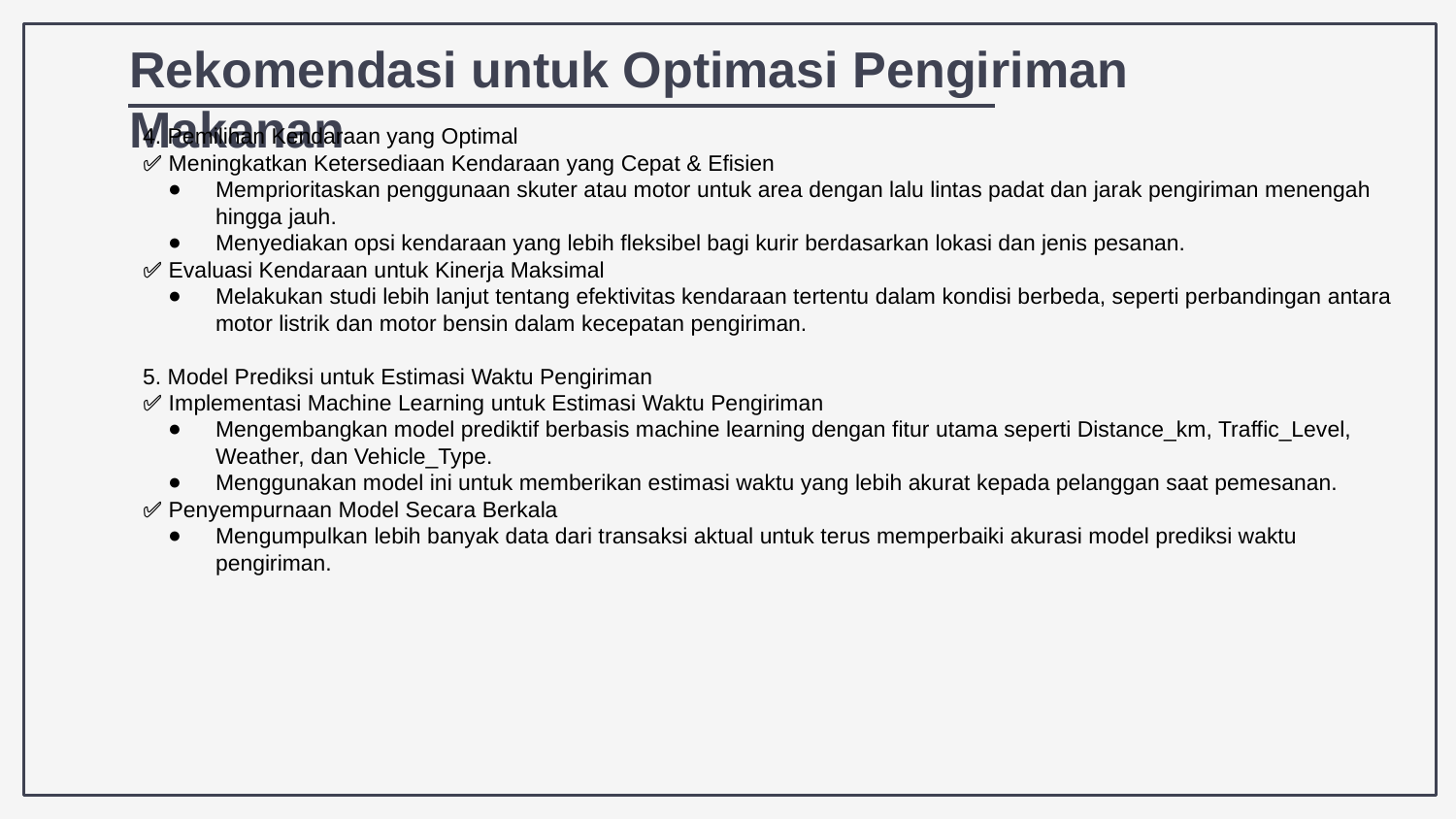

# Rekomendasi untuk Optimasi Pengiriman Makanan
4. Pemilihan Kendaraan yang Optimal
✅ Meningkatkan Ketersediaan Kendaraan yang Cepat & Efisien
Memprioritaskan penggunaan skuter atau motor untuk area dengan lalu lintas padat dan jarak pengiriman menengah hingga jauh.
Menyediakan opsi kendaraan yang lebih fleksibel bagi kurir berdasarkan lokasi dan jenis pesanan.
✅ Evaluasi Kendaraan untuk Kinerja Maksimal
Melakukan studi lebih lanjut tentang efektivitas kendaraan tertentu dalam kondisi berbeda, seperti perbandingan antara motor listrik dan motor bensin dalam kecepatan pengiriman.

5. Model Prediksi untuk Estimasi Waktu Pengiriman
✅ Implementasi Machine Learning untuk Estimasi Waktu Pengiriman
Mengembangkan model prediktif berbasis machine learning dengan fitur utama seperti Distance_km, Traffic_Level, Weather, dan Vehicle_Type.
Menggunakan model ini untuk memberikan estimasi waktu yang lebih akurat kepada pelanggan saat pemesanan.
✅ Penyempurnaan Model Secara Berkala
Mengumpulkan lebih banyak data dari transaksi aktual untuk terus memperbaiki akurasi model prediksi waktu pengiriman.